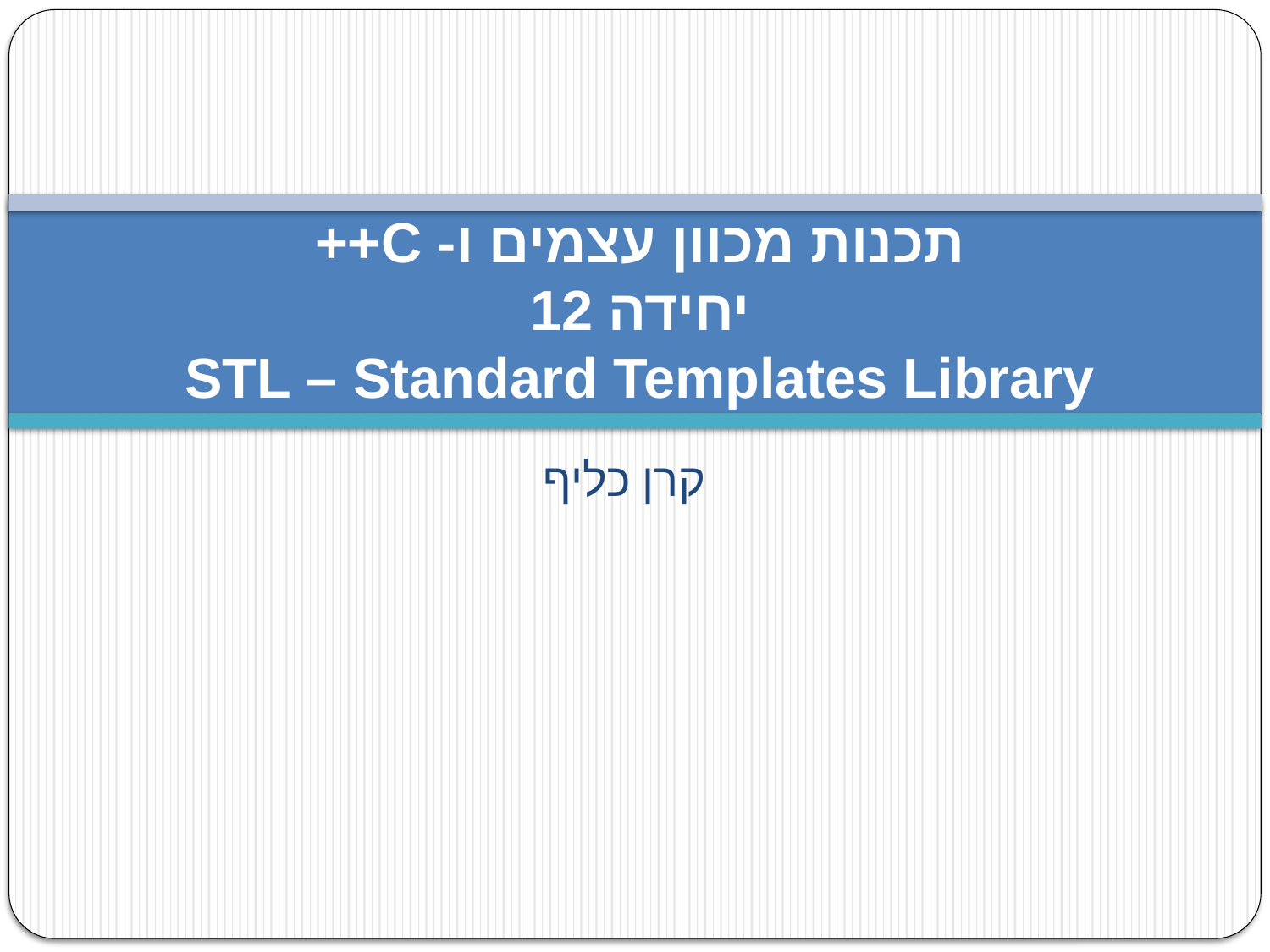

# תכנות מכוון עצמים ו- C++ יחידה 12 STL – Standard Templates Library
קרן כליף